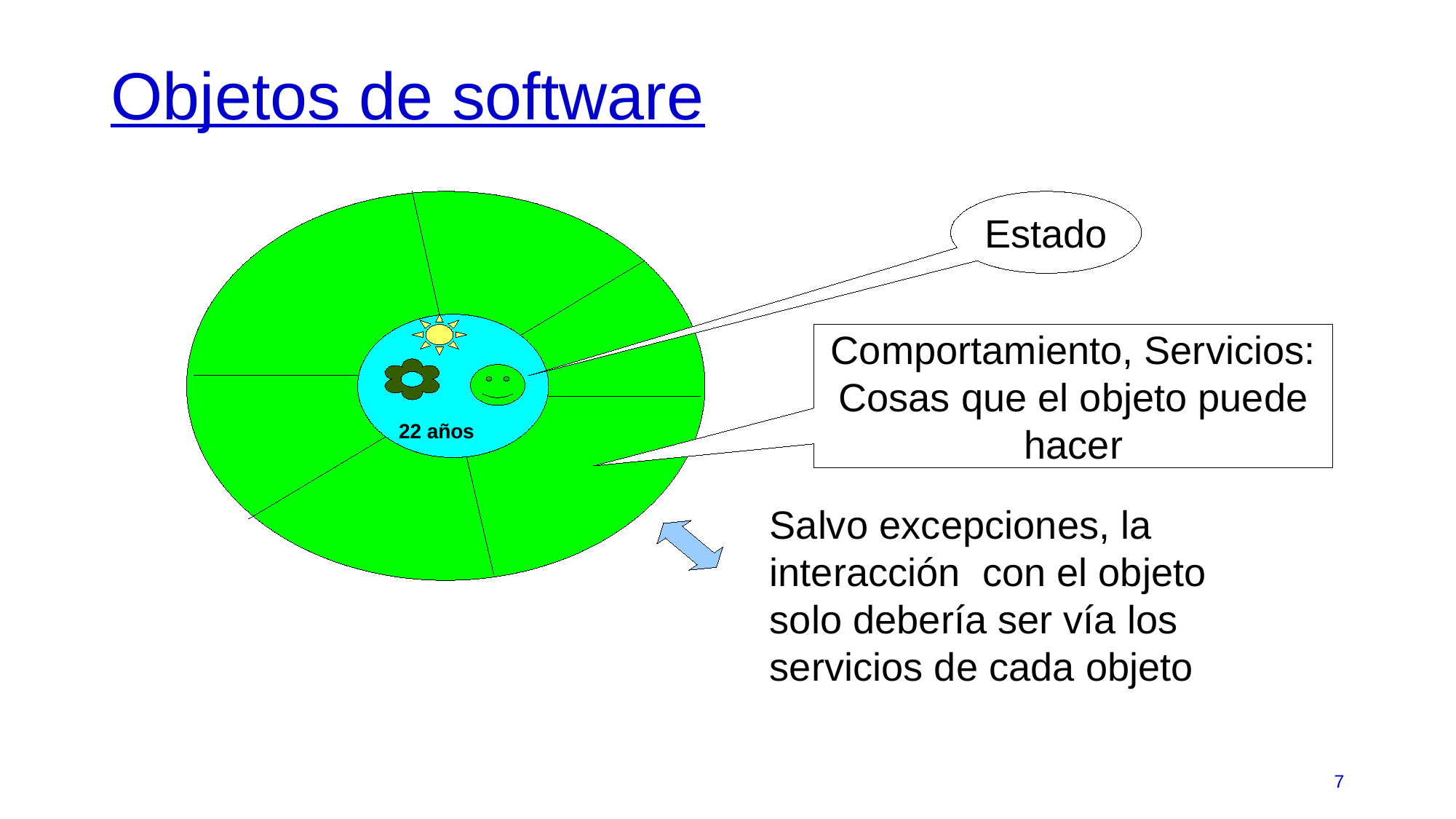

# Objetos de software

Estado

Comportamiento, Servicios:
Cosas que el objeto puede hacer

22 años

Salvo excepciones, la interacción  con el objeto solo debería ser vía los servicios de cada objeto

7